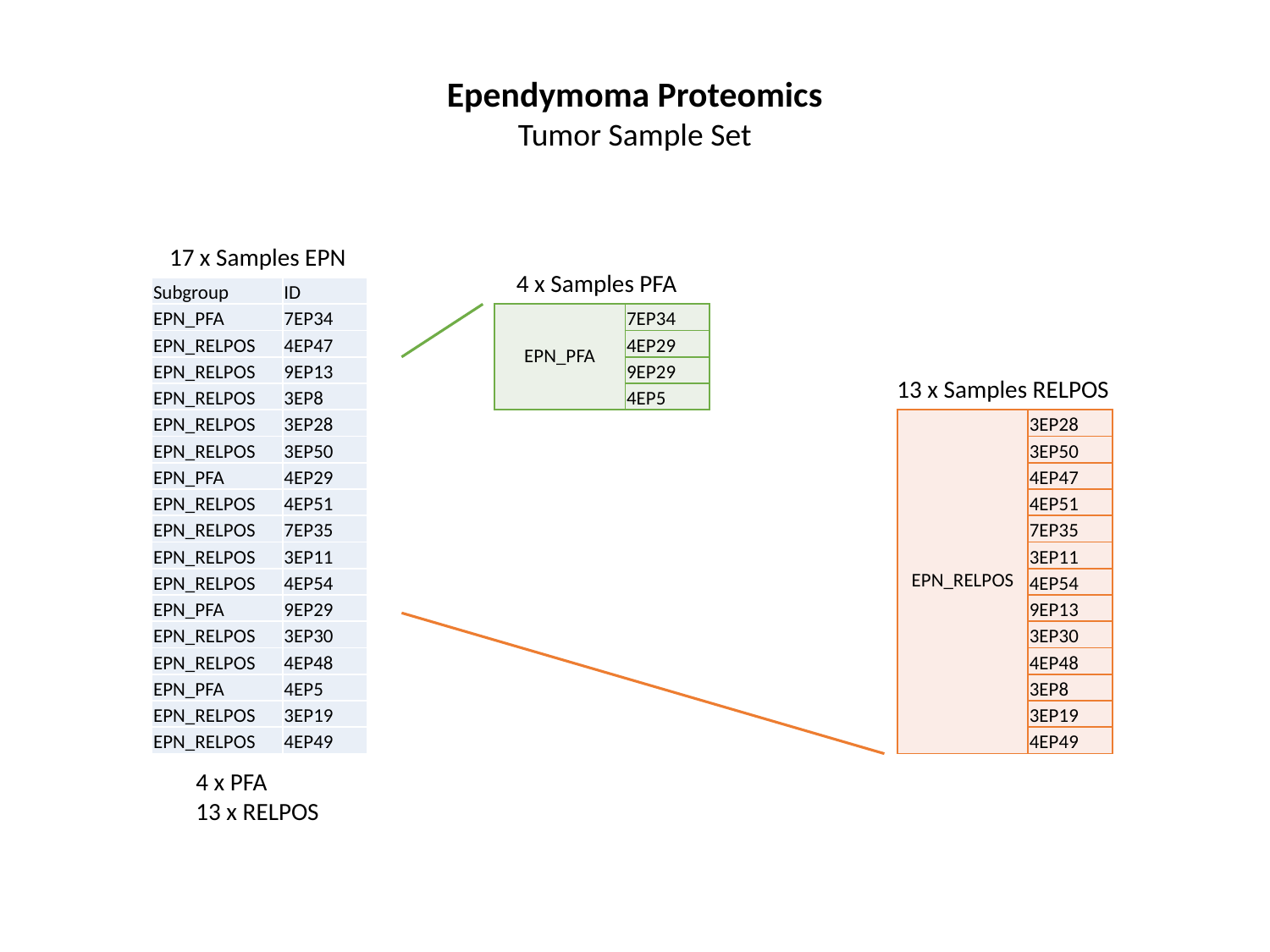

Ependymoma Proteomics
Tumor Sample Set
17 x Samples EPN
4 x Samples PFA
| Subgroup | ID |
| --- | --- |
| EPN\_PFA | 7EP34 |
| EPN\_RELPOS | 4EP47 |
| EPN\_RELPOS | 9EP13 |
| EPN\_RELPOS | 3EP8 |
| EPN\_RELPOS | 3EP28 |
| EPN\_RELPOS | 3EP50 |
| EPN\_PFA | 4EP29 |
| EPN\_RELPOS | 4EP51 |
| EPN\_RELPOS | 7EP35 |
| EPN\_RELPOS | 3EP11 |
| EPN\_RELPOS | 4EP54 |
| EPN\_PFA | 9EP29 |
| EPN\_RELPOS | 3EP30 |
| EPN\_RELPOS | 4EP48 |
| EPN\_PFA | 4EP5 |
| EPN\_RELPOS | 3EP19 |
| EPN\_RELPOS | 4EP49 |
| EPN\_PFA | 7EP34 |
| --- | --- |
|  | 4EP29 |
|  | 9EP29 |
|  | 4EP5 |
13 x Samples RELPOS
| EPN\_RELPOS | 3EP28 |
| --- | --- |
|  | 3EP50 |
|  | 4EP47 |
|  | 4EP51 |
|  | 7EP35 |
|  | 3EP11 |
|  | 4EP54 |
|  | 9EP13 |
|  | 3EP30 |
|  | 4EP48 |
|  | 3EP8 |
|  | 3EP19 |
|  | 4EP49 |
4 x PFA
13 x RELPOS